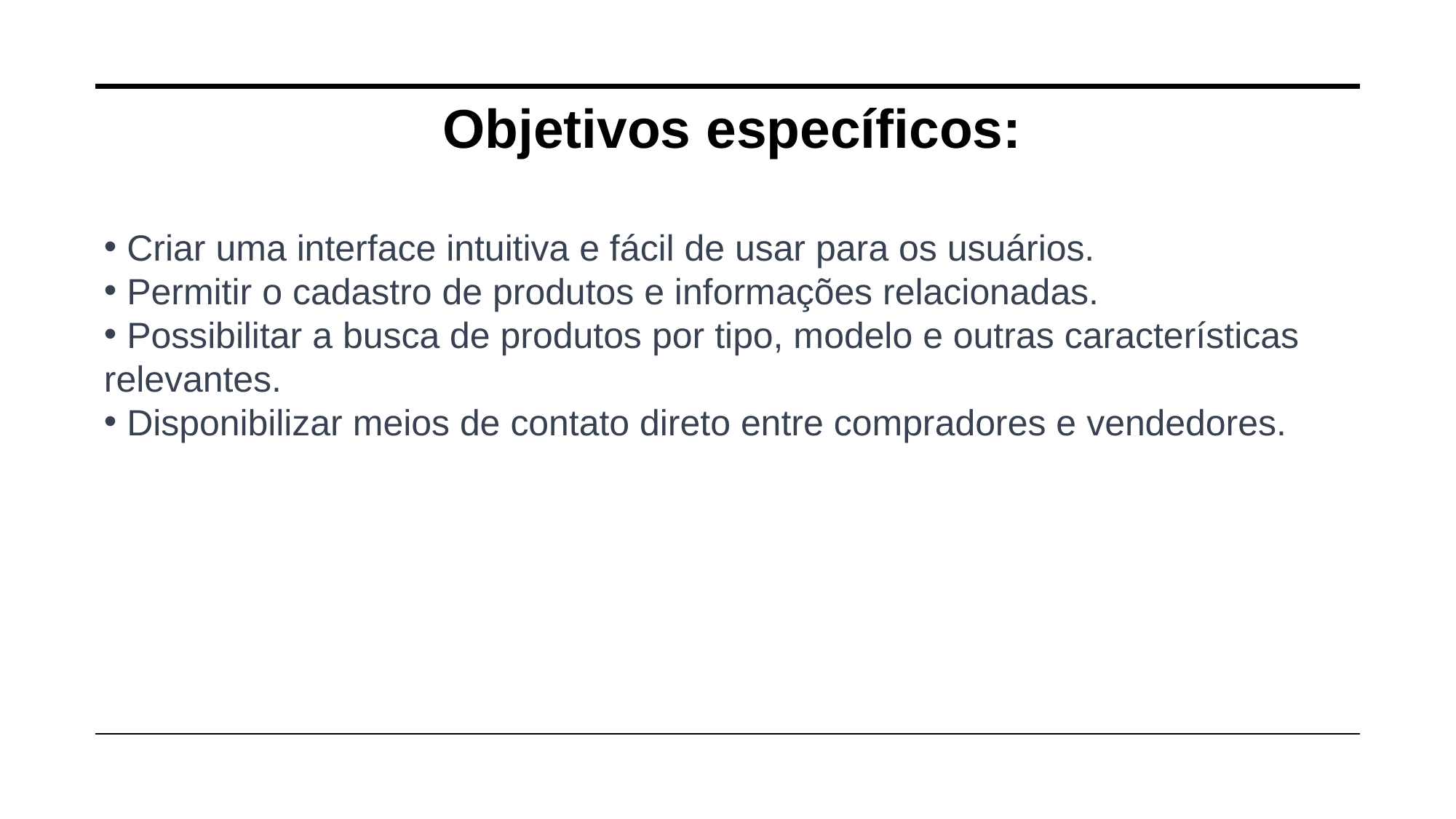

Objetivos específicos:

 Criar uma interface intuitiva e fácil de usar para os usuários.
 Permitir o cadastro de produtos e informações relacionadas.
 Possibilitar a busca de produtos por tipo, modelo e outras características relevantes.
 Disponibilizar meios de contato direto entre compradores e vendedores.